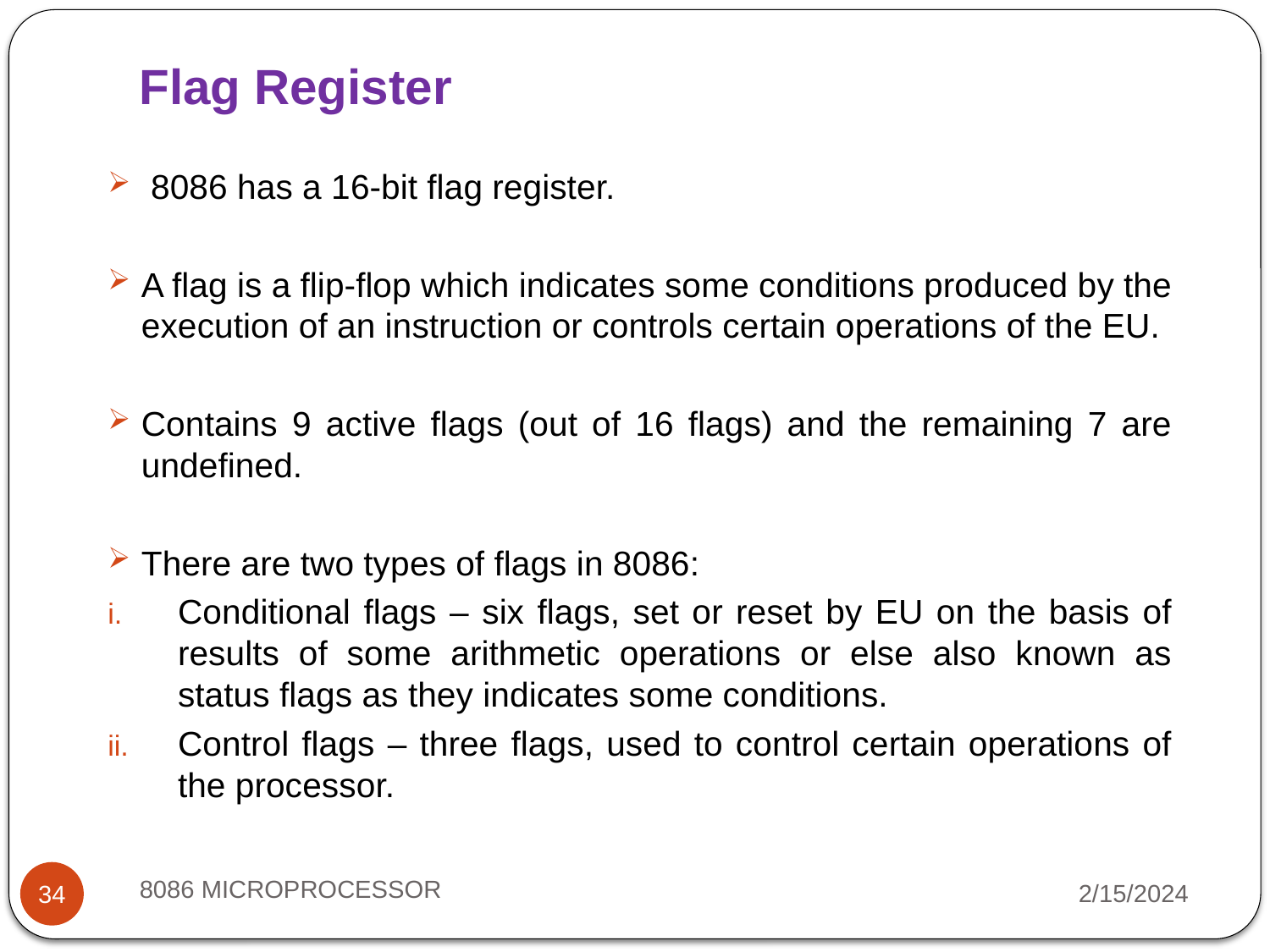

# Flag Register
 8086 has a 16-bit flag register.

A flag is a flip-flop which indicates some conditions produced by the execution of an instruction or controls certain operations of the EU.

Contains 9 active flags (out of 16 flags) and the remaining 7 are undefined.

There are two types of flags in 8086:
Conditional flags – six flags, set or reset by EU on the basis of results of some arithmetic operations or else also known as status flags as they indicates some conditions.
Control flags – three flags, used to control certain operations of the processor.
8086 MICROPROCESSOR
2/15/2024
34